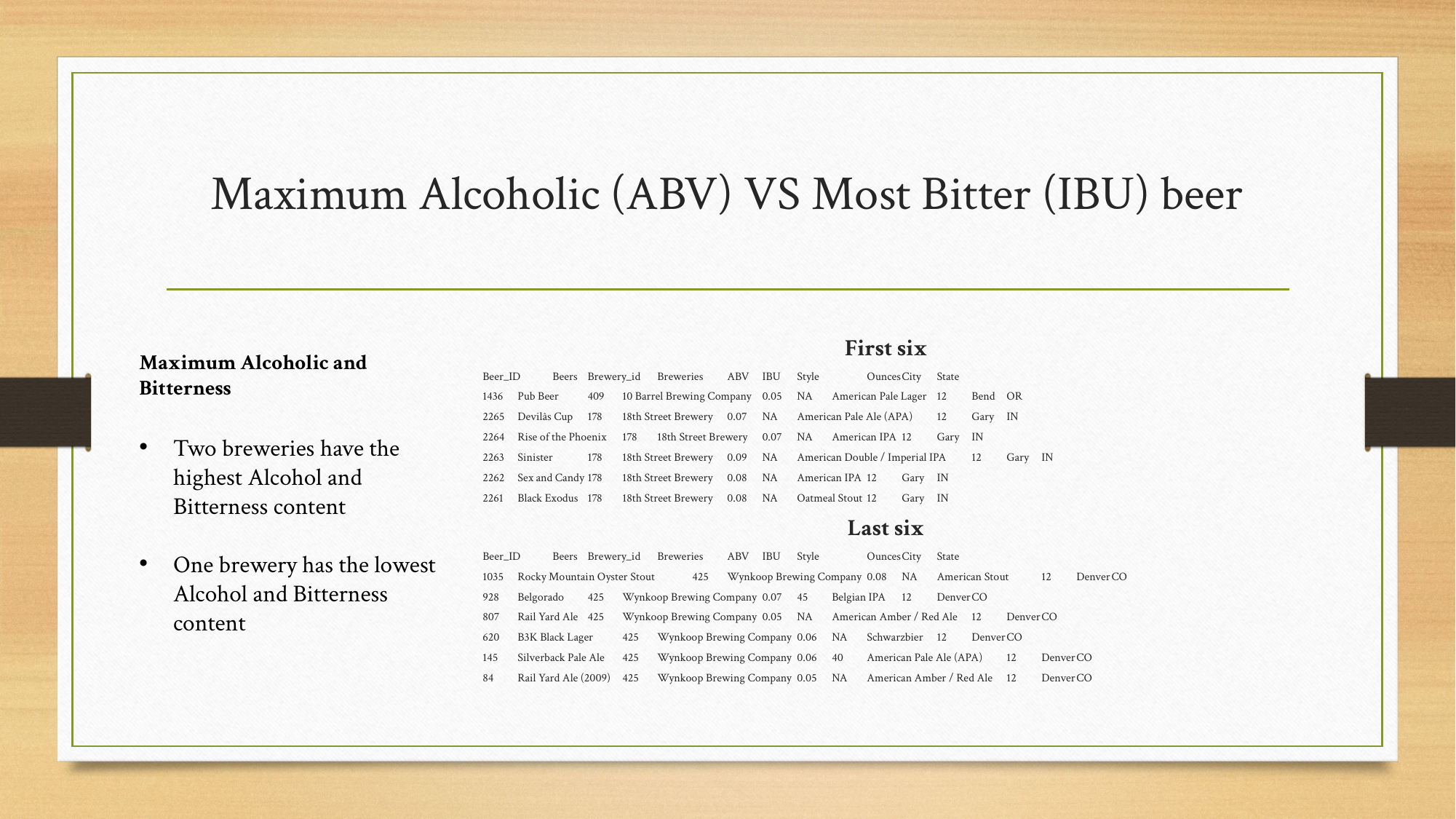

# Maximum Alcoholic (ABV) VS Most Bitter (IBU) beer

First six
Beer_ID	Beers		Brewery_id	Breweries		ABV	IBU	Style			Ounces	City	State
1436	Pub Beer		409	10 Barrel Brewing Company	0.05	NA	American Pale Lager		12	Bend	OR
2265	Devilâs Cup		178	18th Street Brewery	0.07	NA	American Pale Ale (APA)		12	Gary	IN
2264	Rise of the Phoenix	178	18th Street Brewery	0.07	NA	American IPA			12	Gary	IN
2263	Sinister		178	18th Street Brewery	0.09	NA	American Double / Imperial IPA	12	Gary	IN
2262	Sex and Candy		178	18th Street Brewery	0.08	NA	American IPA			12	Gary	IN
2261	Black Exodus		178	18th Street Brewery	0.08	NA	Oatmeal Stout			12	Gary	IN
Last six
Beer_ID	Beers			Brewery_id	Breweries		ABV	IBU	Style		Ounces	City	State
1035	Rocky Mountain Oyster Stout		425	Wynkoop Brewing Company	0.08	NA	American Stout	12	Denver	CO
928	Belgorado			425	Wynkoop Brewing Company	0.07	45	Belgian IPA		12	Denver	CO
807	Rail Yard Ale			425	Wynkoop Brewing Company	0.05	NA	American Amber / Red Ale	12	Denver	CO
620	B3K Black Lager		425	Wynkoop Brewing Company	0.06	NA	Schwarzbier		12	Denver	CO
145	Silverback Pale Ale		425	Wynkoop Brewing Company	0.06	40	American Pale Ale (APA)	12	Denver	CO
84	Rail Yard Ale (2009)		425	Wynkoop Brewing Company	0.05	NA	American Amber / Red Ale	12	Denver	CO
Maximum Alcoholic and Bitterness

Two breweries have the highest Alcohol and Bitterness content

One brewery has the lowest Alcohol and Bitterness content